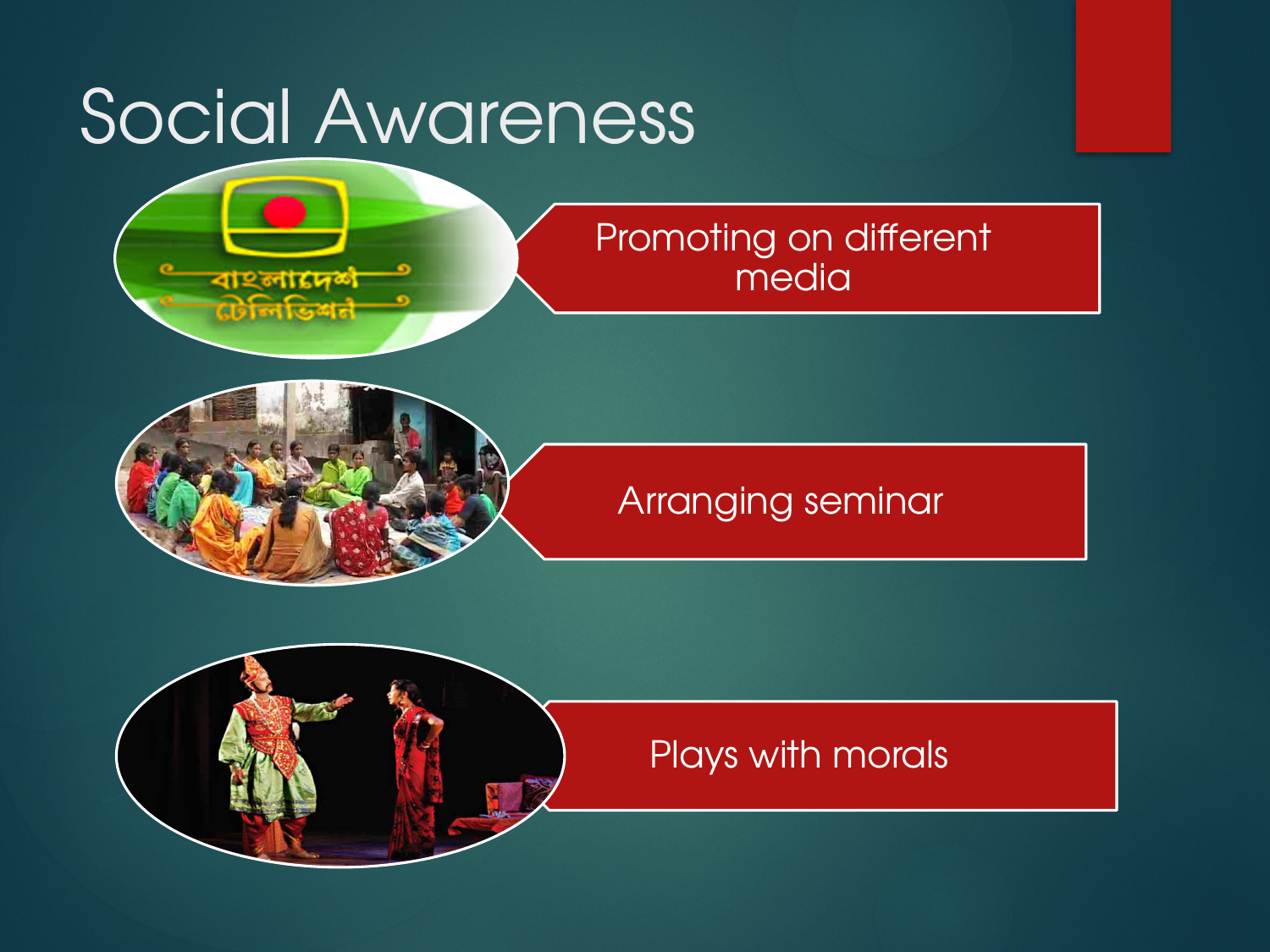

# Social Awareness
Promoting on different media
Arranging seminar
Plays with morals